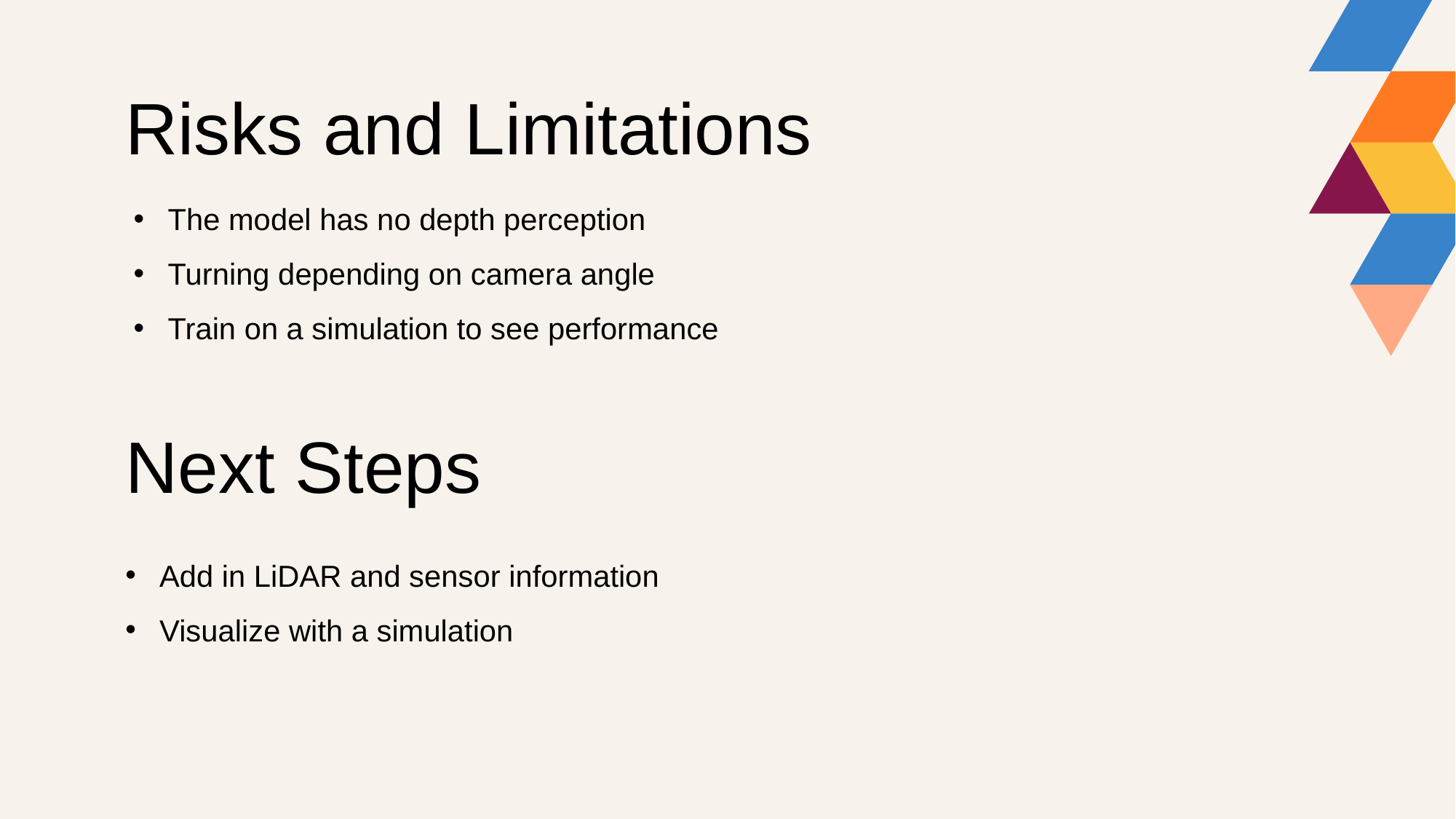

# Risks and Limitations
 The model has no depth perception
 Turning depending on camera angle
 Train on a simulation to see performance

Next Steps
 Add in LiDAR and sensor information
 Visualize with a simulation